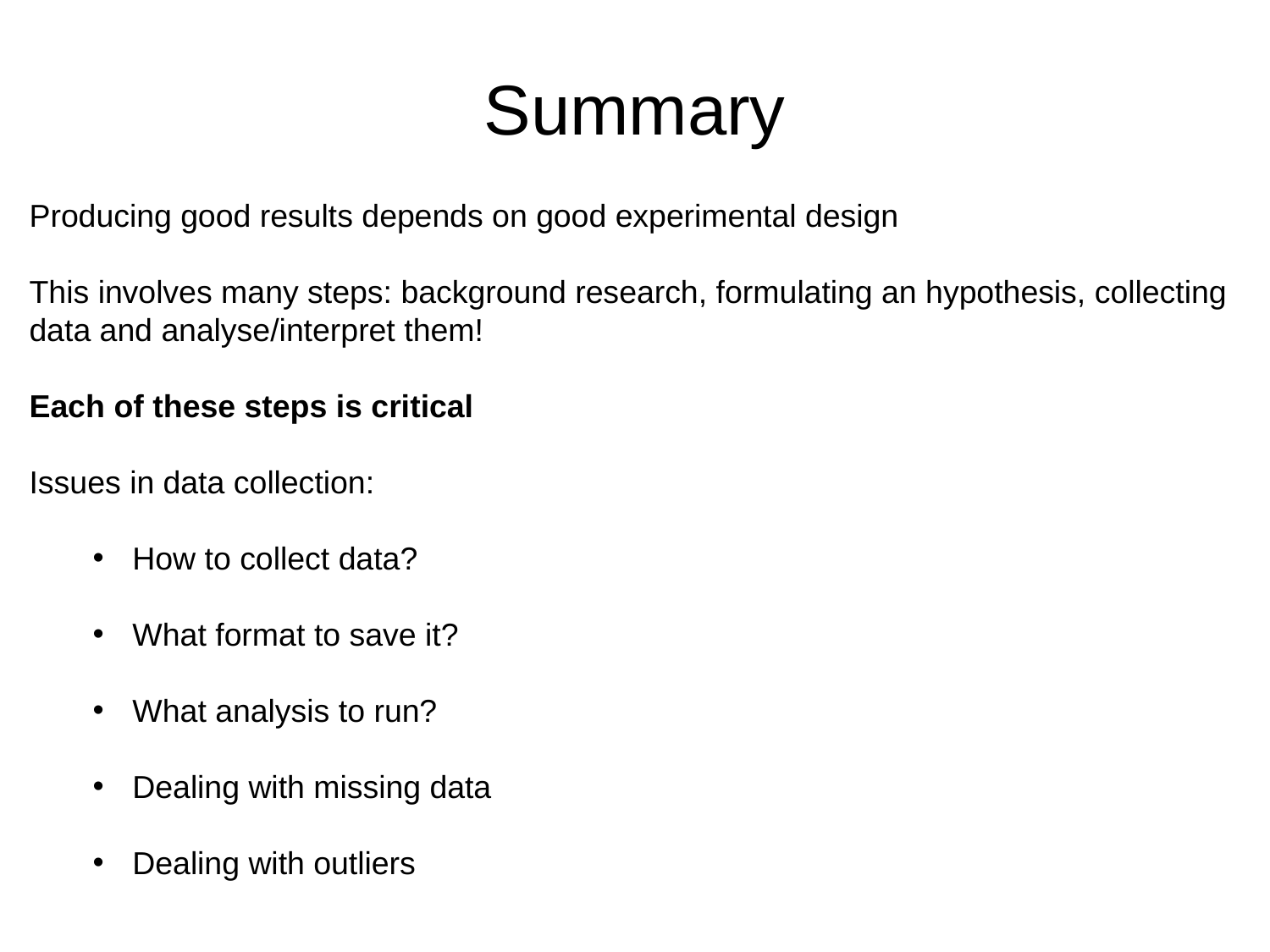

Summary
Producing good results depends on good experimental design

This involves many steps: background research, formulating an hypothesis, collecting data and analyse/interpret them!

Each of these steps is critical

Issues in data collection:

How to collect data?

What format to save it?

What analysis to run?

Dealing with missing data

Dealing with outliers